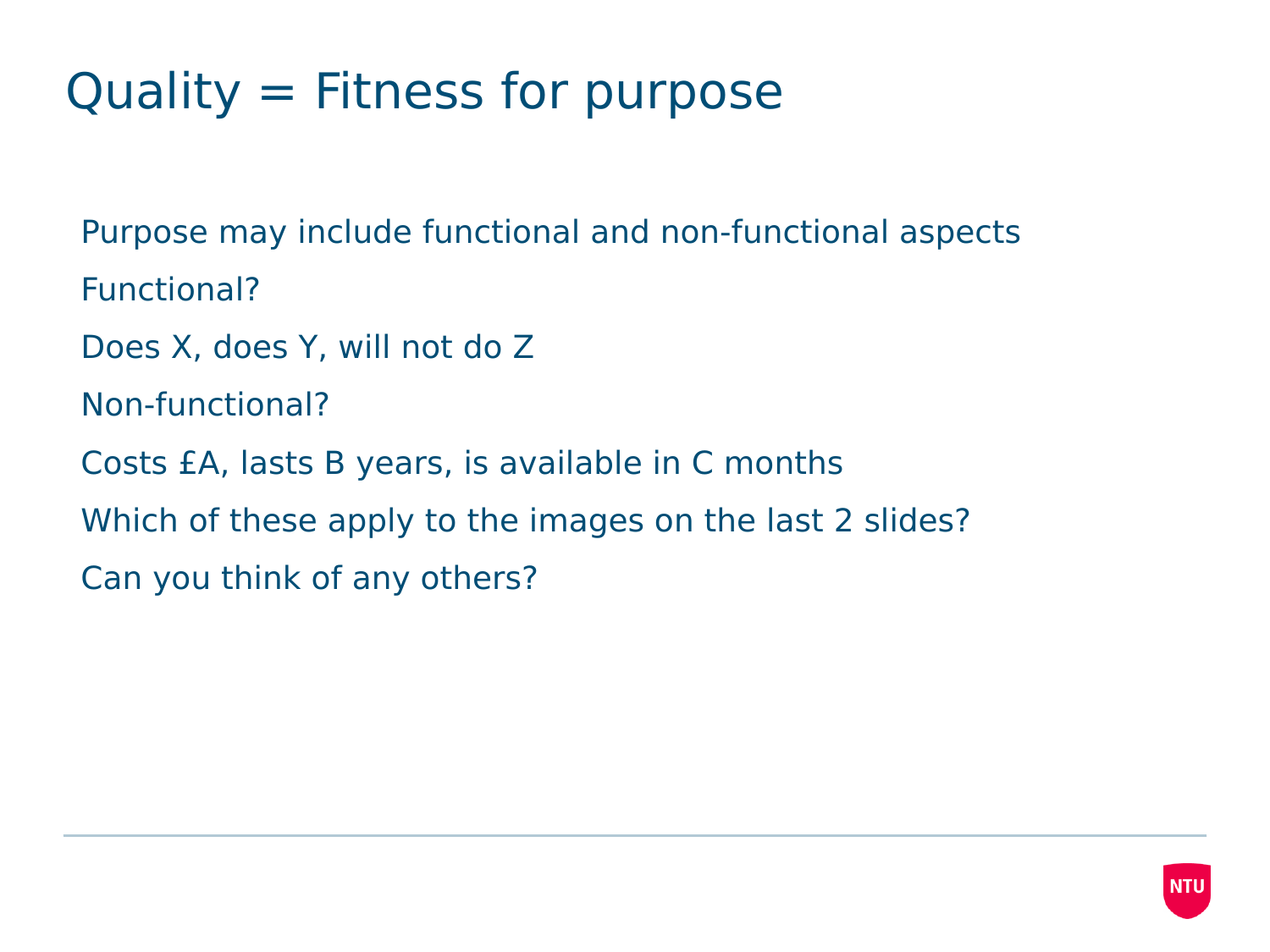

# Quality = Fitness for purpose
Purpose may include functional and non-functional aspects
Functional?
Does X, does Y, will not do Z
Non-functional?
Costs £A, lasts B years, is available in C months
Which of these apply to the images on the last 2 slides?
Can you think of any others?